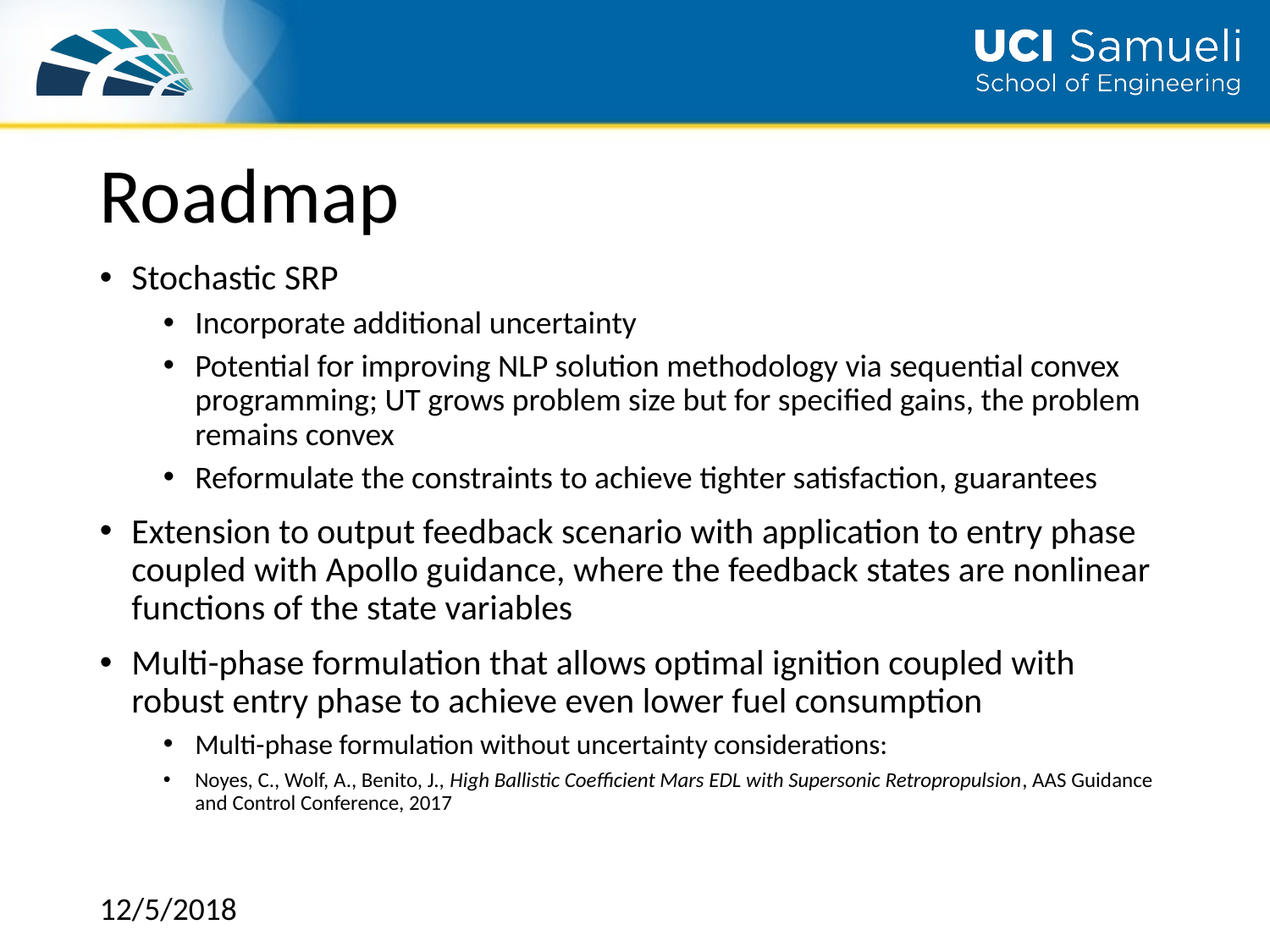

# Roadmap
Stochastic SRP
Incorporate additional uncertainty
Potential for improving NLP solution methodology via sequential convex programming; UT grows problem size but for specified gains, the problem remains convex
Reformulate the constraints to achieve tighter satisfaction, guarantees
Extension to output feedback scenario with application to entry phase coupled with Apollo guidance, where the feedback states are nonlinear functions of the state variables
Multi-phase formulation that allows optimal ignition coupled with robust entry phase to achieve even lower fuel consumption
Multi-phase formulation without uncertainty considerations:
Noyes, C., Wolf, A., Benito, J., High Ballistic Coefficient Mars EDL with Supersonic Retropropulsion, AAS Guidance and Control Conference, 2017
12/5/2018